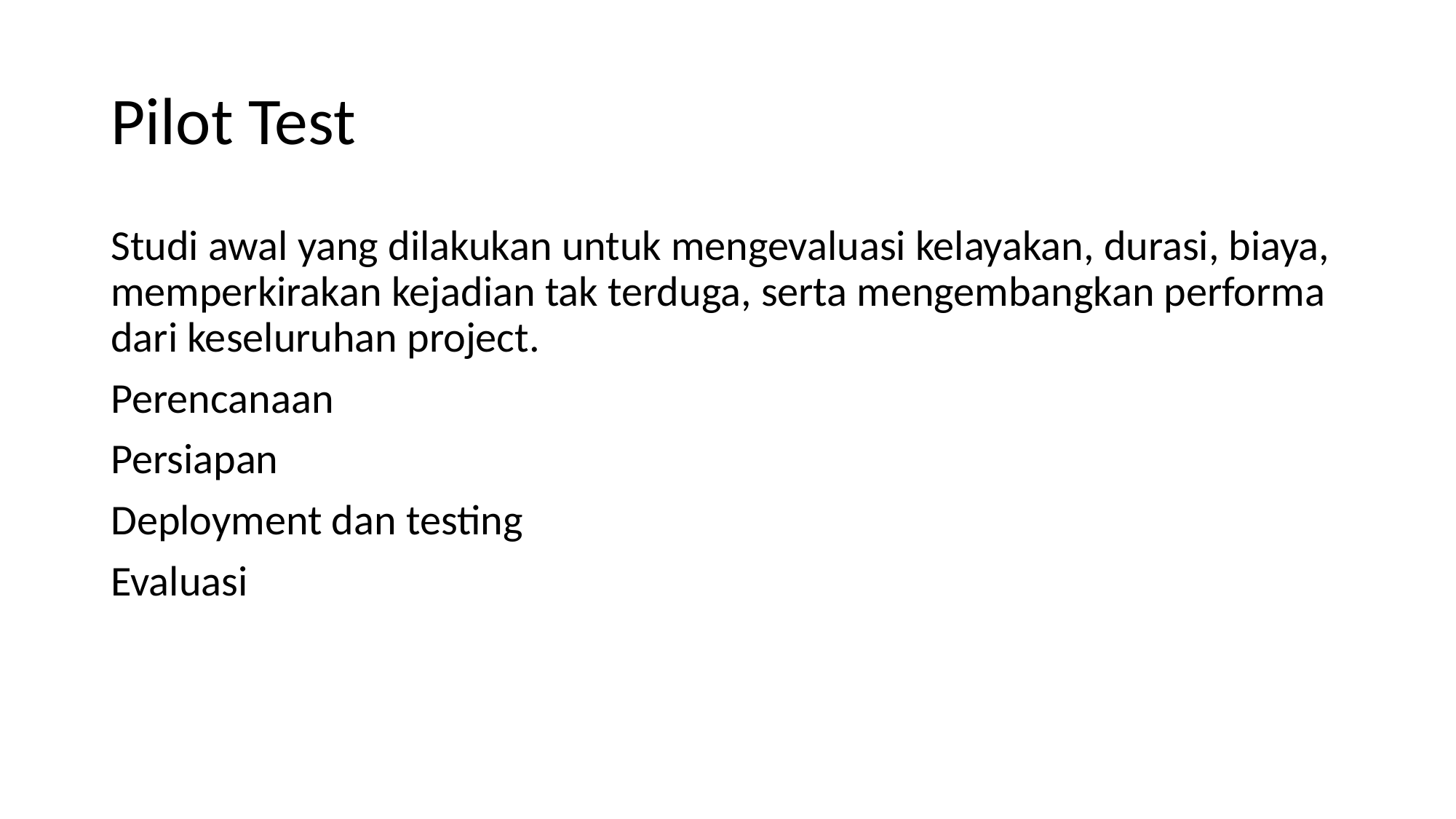

# Pilot Test
Studi awal yang dilakukan untuk mengevaluasi kelayakan, durasi, biaya, memperkirakan kejadian tak terduga, serta mengembangkan performa dari keseluruhan project.
Perencanaan
Persiapan
Deployment dan testing
Evaluasi